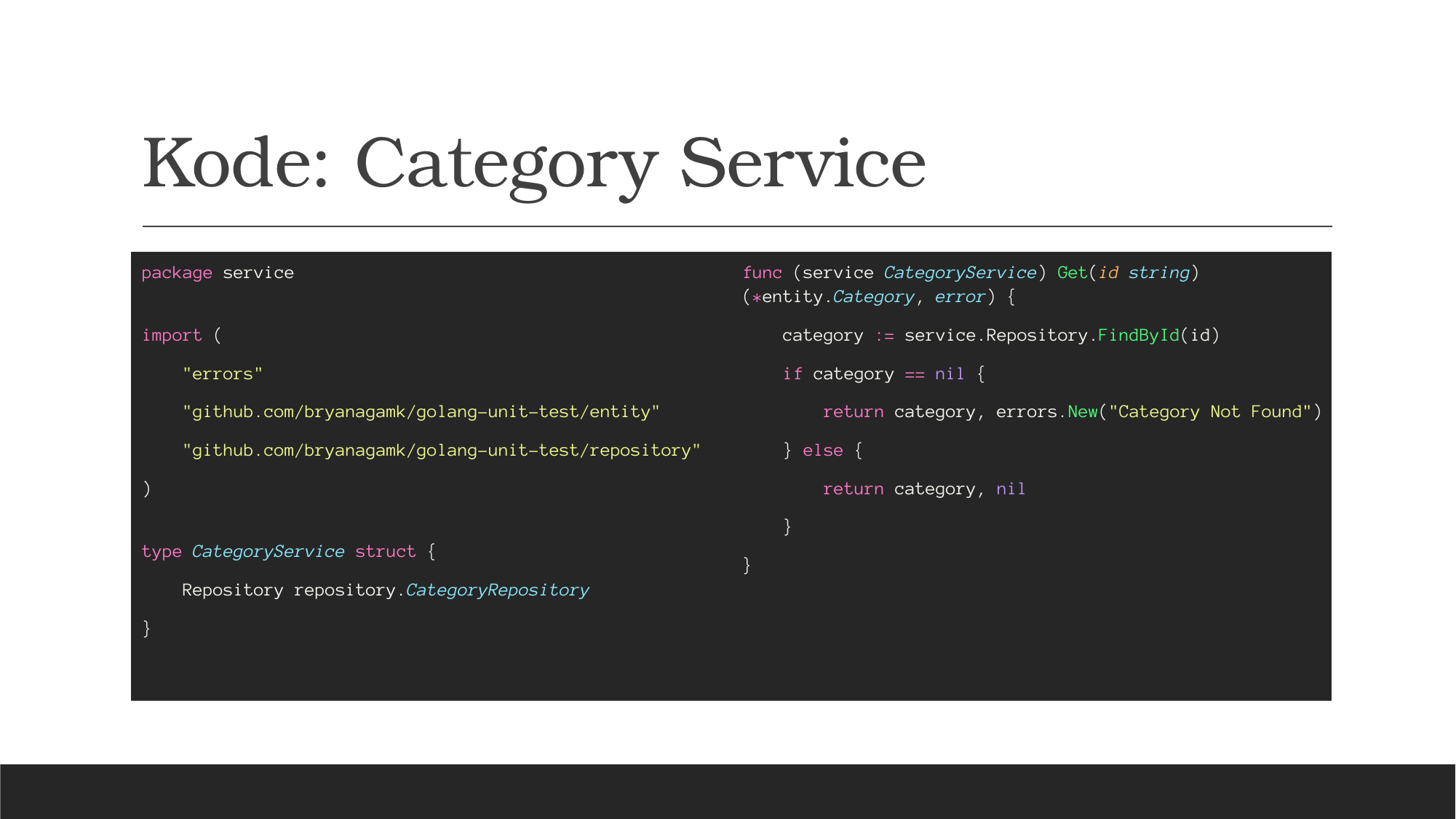

# Kode: Category Service
package service
import (
    "errors"
    "github.com/bryanagamk/golang-unit-test/entity"
    "github.com/bryanagamk/golang-unit-test/repository"
)
type CategoryService struct {
    Repository repository.CategoryRepository
}
func (service CategoryService) Get(id string) (*entity.Category, error) {
    category := service.Repository.FindById(id)
    if category == nil {
        return category, errors.New("Category Not Found")
    } else {
        return category, nil
    }
}